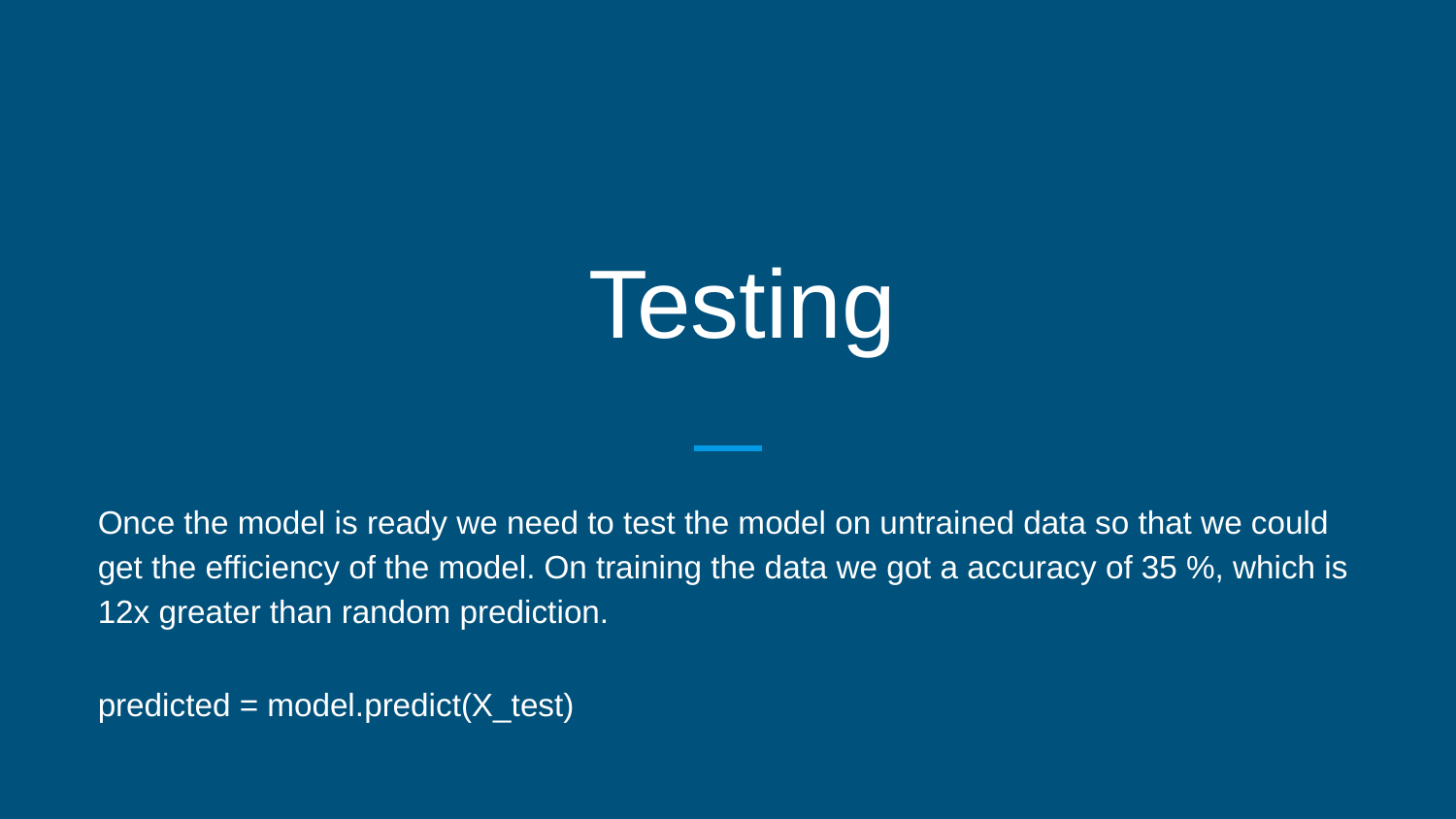

# Testing
Once the model is ready we need to test the model on untrained data so that we could get the efficiency of the model. On training the data we got a accuracy of 35 %, which is 12x greater than random prediction.
predicted = model.predict(X_test)